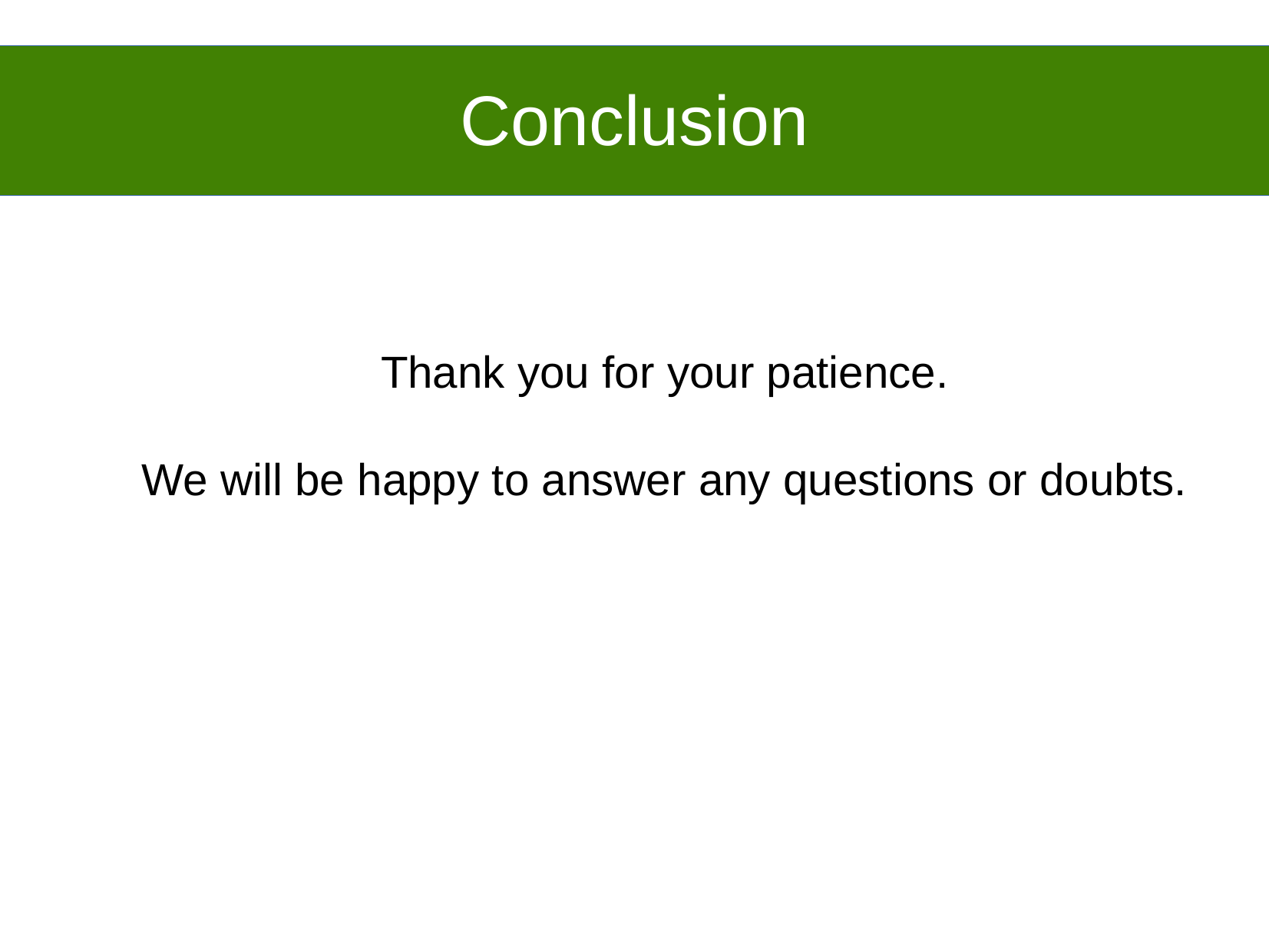

Conclusion
Thank you for your patience.

We will be happy to answer any questions or doubts.